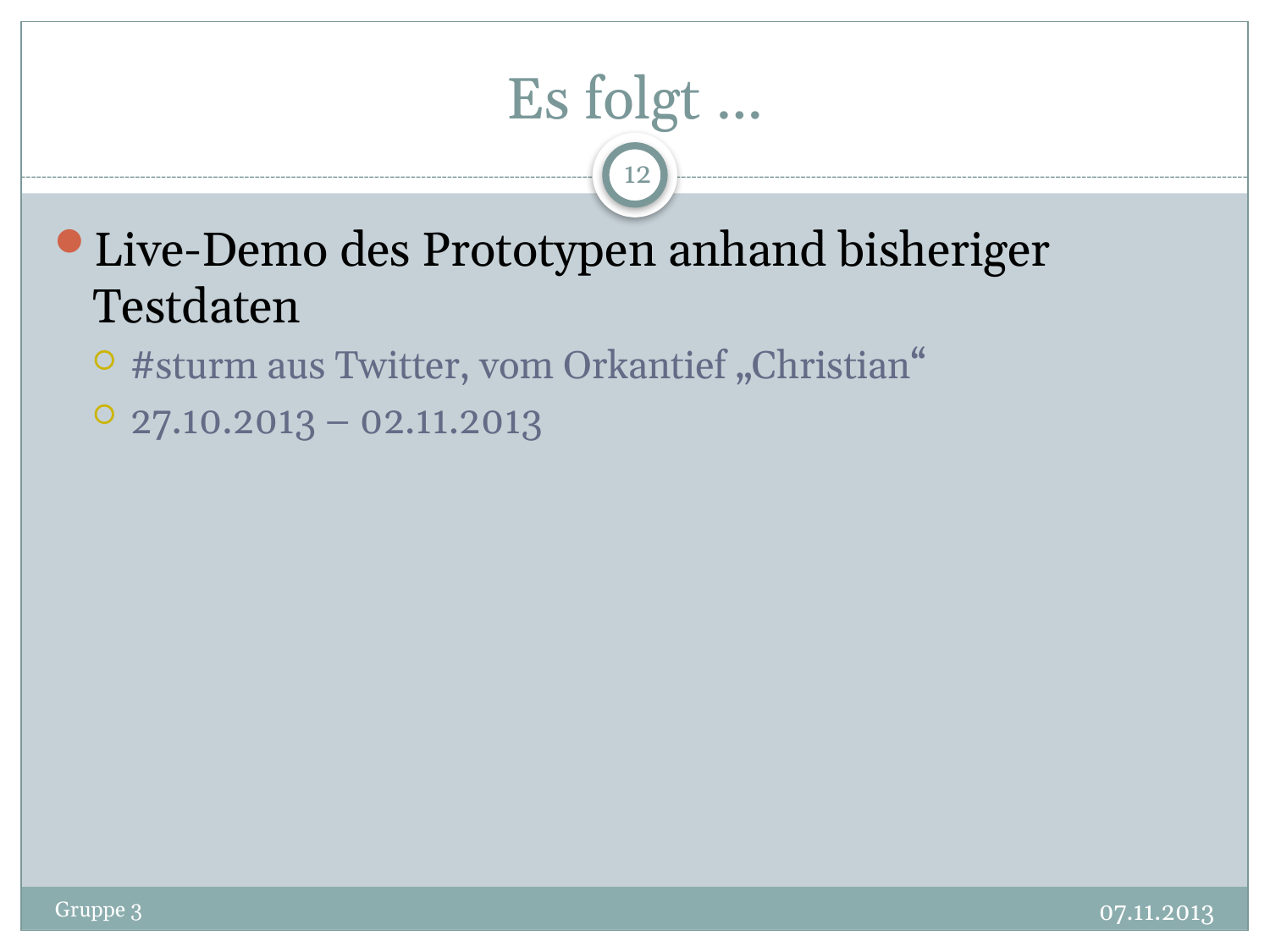

# Es folgt …
12
Live-Demo des Prototypen anhand bisheriger Testdaten
#sturm aus Twitter, vom Orkantief „Christian“
27.10.2013 – 02.11.2013
07.11.2013
Gruppe 3